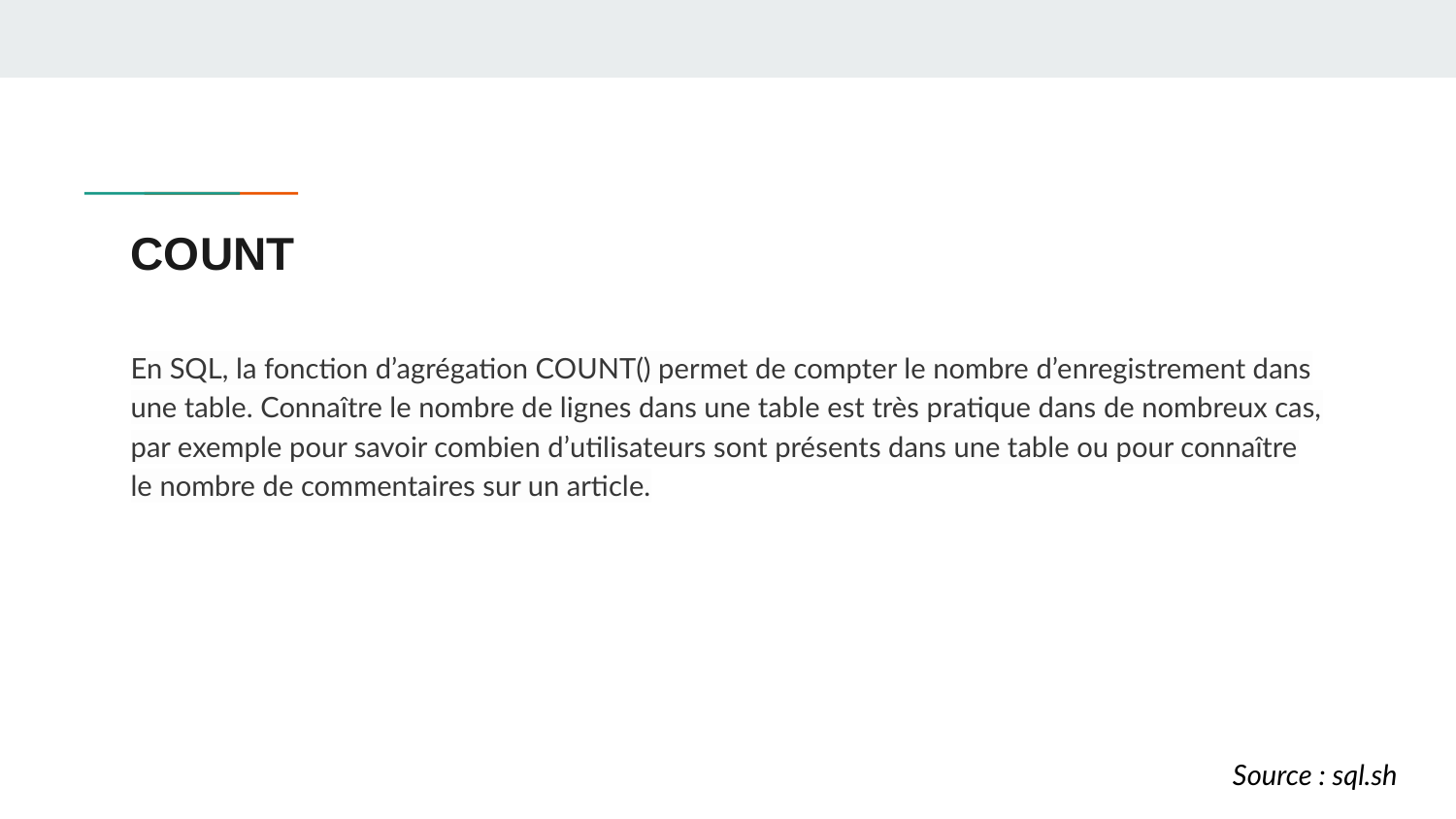

# COUNT
En SQL, la fonction d’agrégation COUNT() permet de compter le nombre d’enregistrement dans une table. Connaître le nombre de lignes dans une table est très pratique dans de nombreux cas, par exemple pour savoir combien d’utilisateurs sont présents dans une table ou pour connaître le nombre de commentaires sur un article.
Source : sql.sh